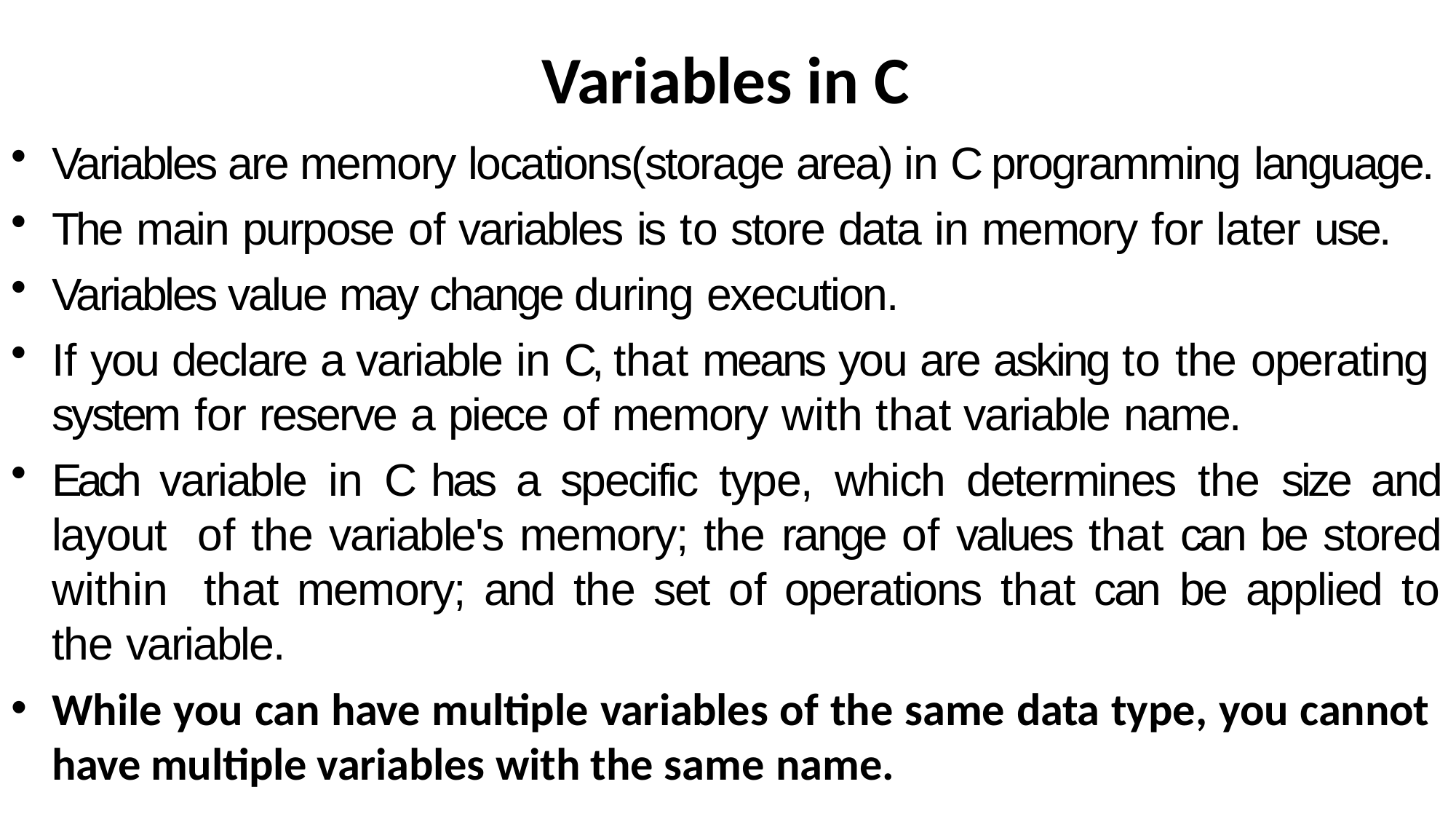

# Variables in C
Variables are memory locations(storage area) in C  programming language.
The main purpose of variables is to store data in memory for later use.
Variables value may change during execution.
If you declare a variable in C, that means you are asking to the operating  system for reserve a piece of memory with that variable name.
Each variable in C has a specific type, which determines the size and layout  of the variable's memory; the range of values that can be stored within  that memory; and the set of operations that can be applied to the variable.
While you can have multiple variables of the same data type, you cannot  have multiple variables with the same name.